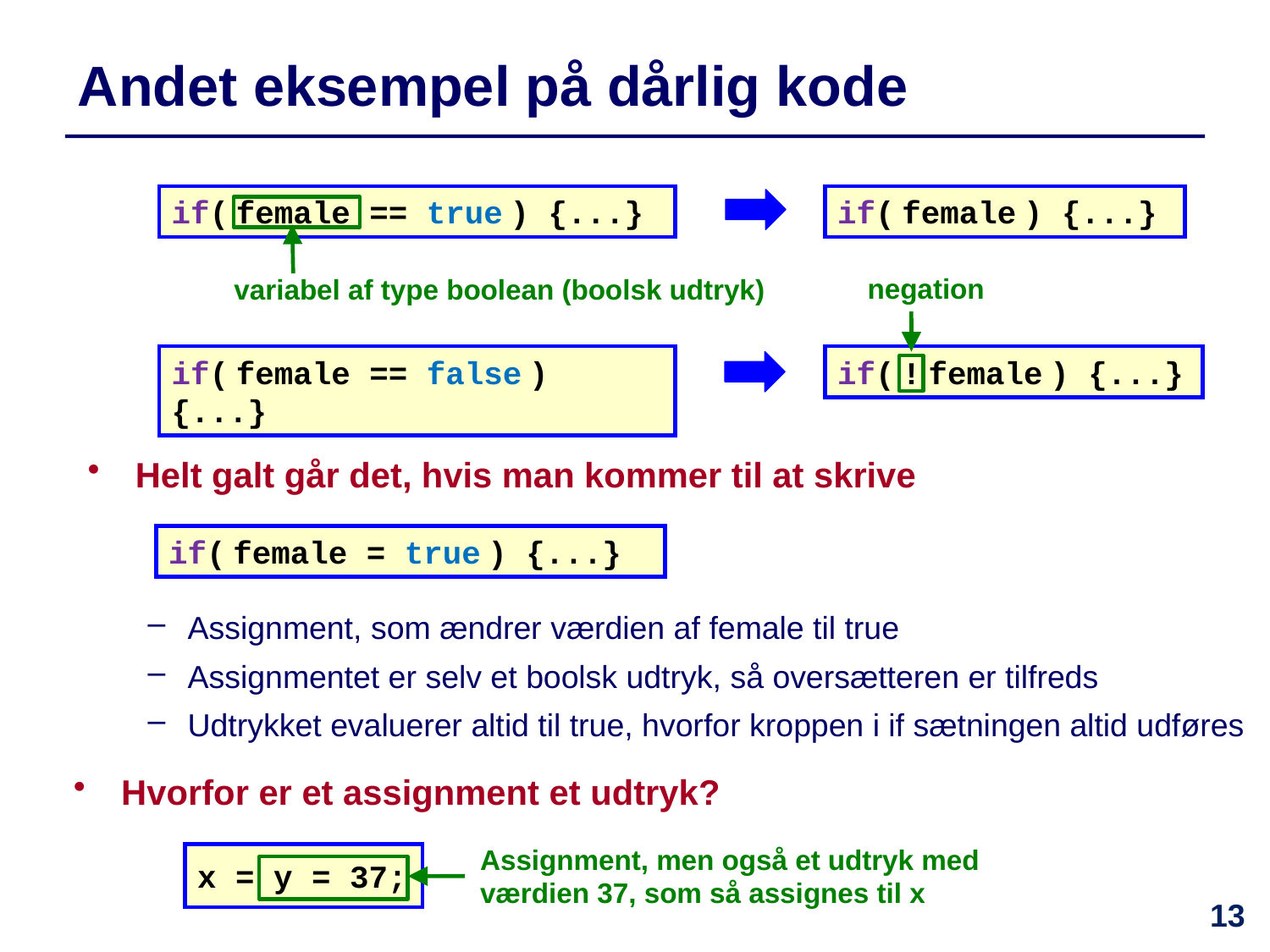

Andet eksempel på dårlig kode
if( female ) {...}
if( female == true ) {...}

negation
variabel af type boolean (boolsk udtryk)

if( female == false ) {...}
if( ! female ) {...}

Helt galt går det, hvis man kommer til at skrive
if( female = true ) {...}
Assignment, som ændrer værdien af female til true
Assignmentet er selv et boolsk udtryk, så oversætteren er tilfreds
Udtrykket evaluerer altid til true, hvorfor kroppen i if sætningen altid udføres
Hvorfor er et assignment et udtryk?
Assignment, men også et udtryk med værdien 37, som så assignes til x
x = y = 37;

13